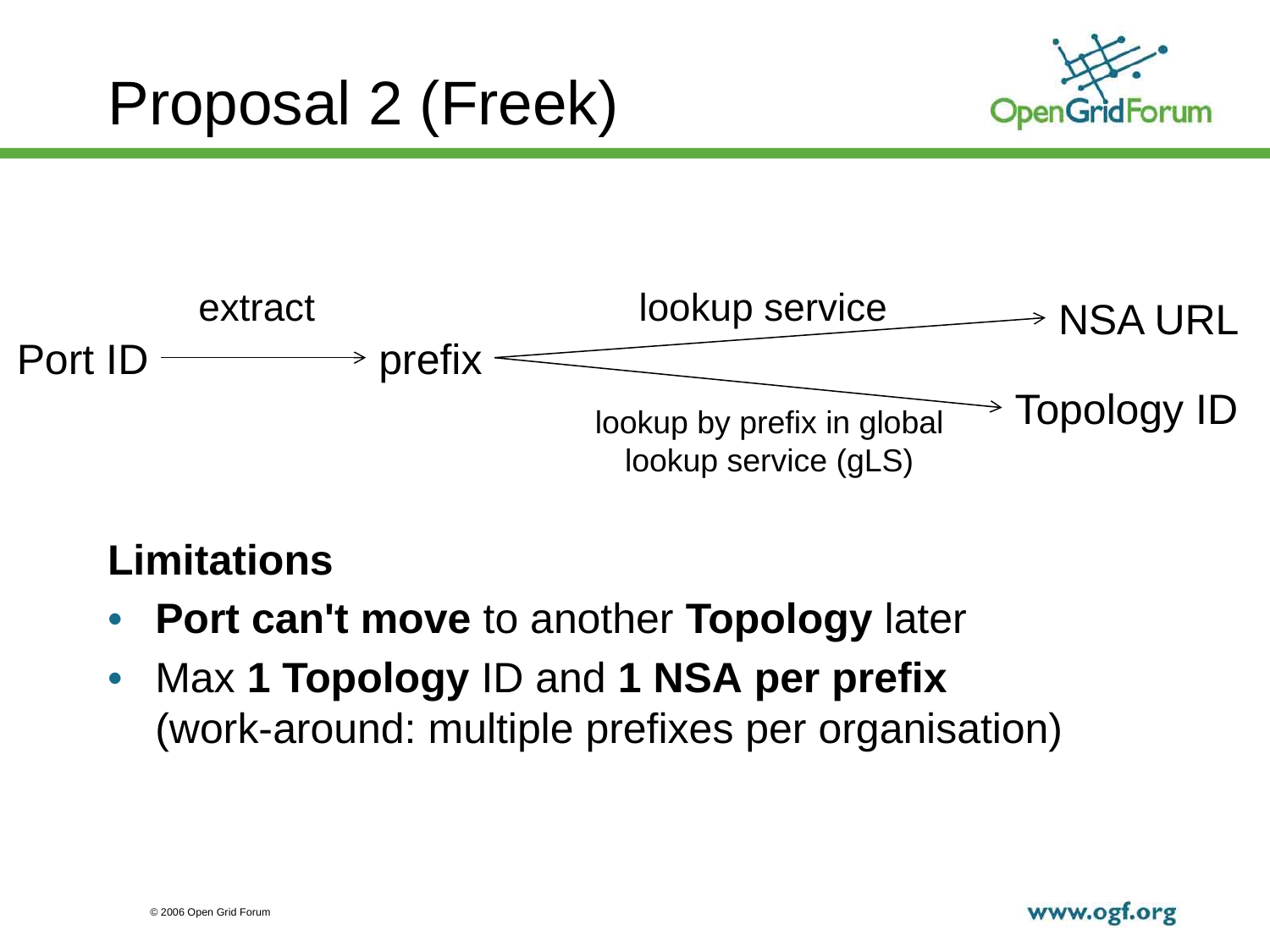

# Proposal 2 (Freek)
extract
lookup service
NSA URL
Port ID
prefix
Topology ID
lookup by prefix in global lookup service (gLS)
Limitations
Port can't move to another Topology later
Max 1 Topology ID and 1 NSA per prefix
(work-around: multiple prefixes per organisation)